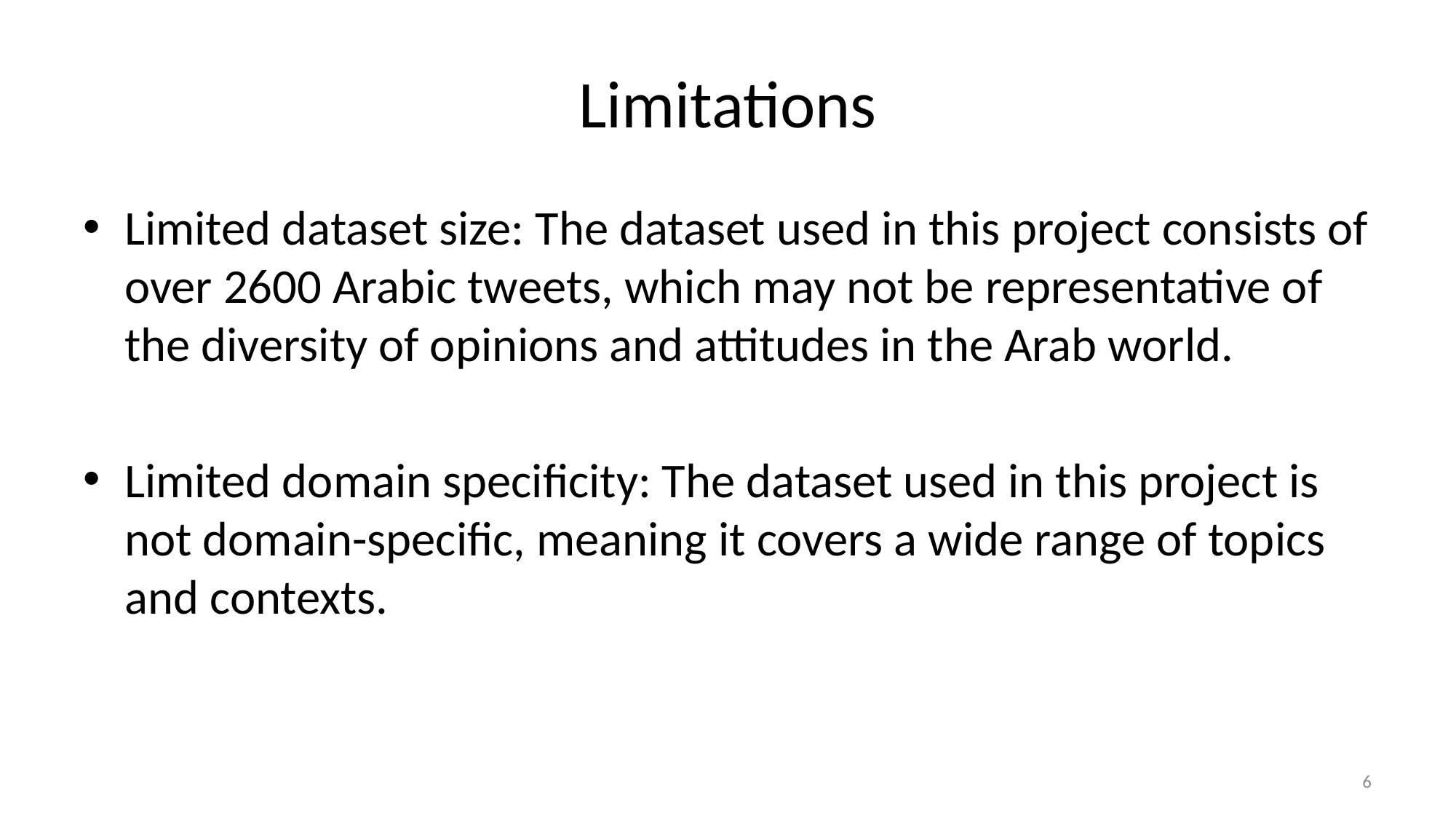

# Limitations
Limited dataset size: The dataset used in this project consists of over 2600 Arabic tweets, which may not be representative of the diversity of opinions and attitudes in the Arab world.

Limited domain specificity: The dataset used in this project is not domain-specific, meaning it covers a wide range of topics and contexts.

6